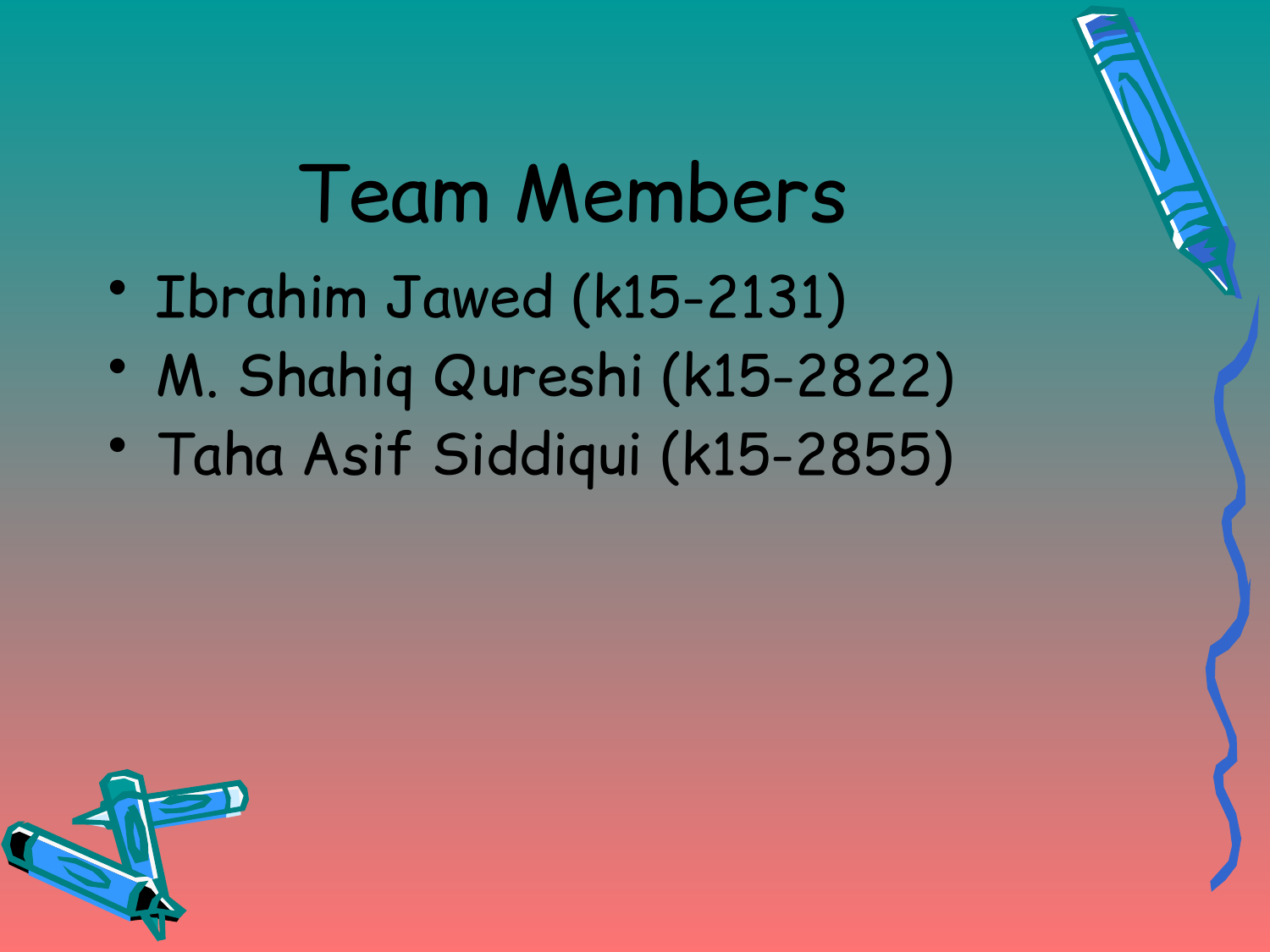

# Team Members
Ibrahim Jawed (k15-2131)
M. Shahiq Qureshi (k15-2822)
Taha Asif Siddiqui (k15-2855)